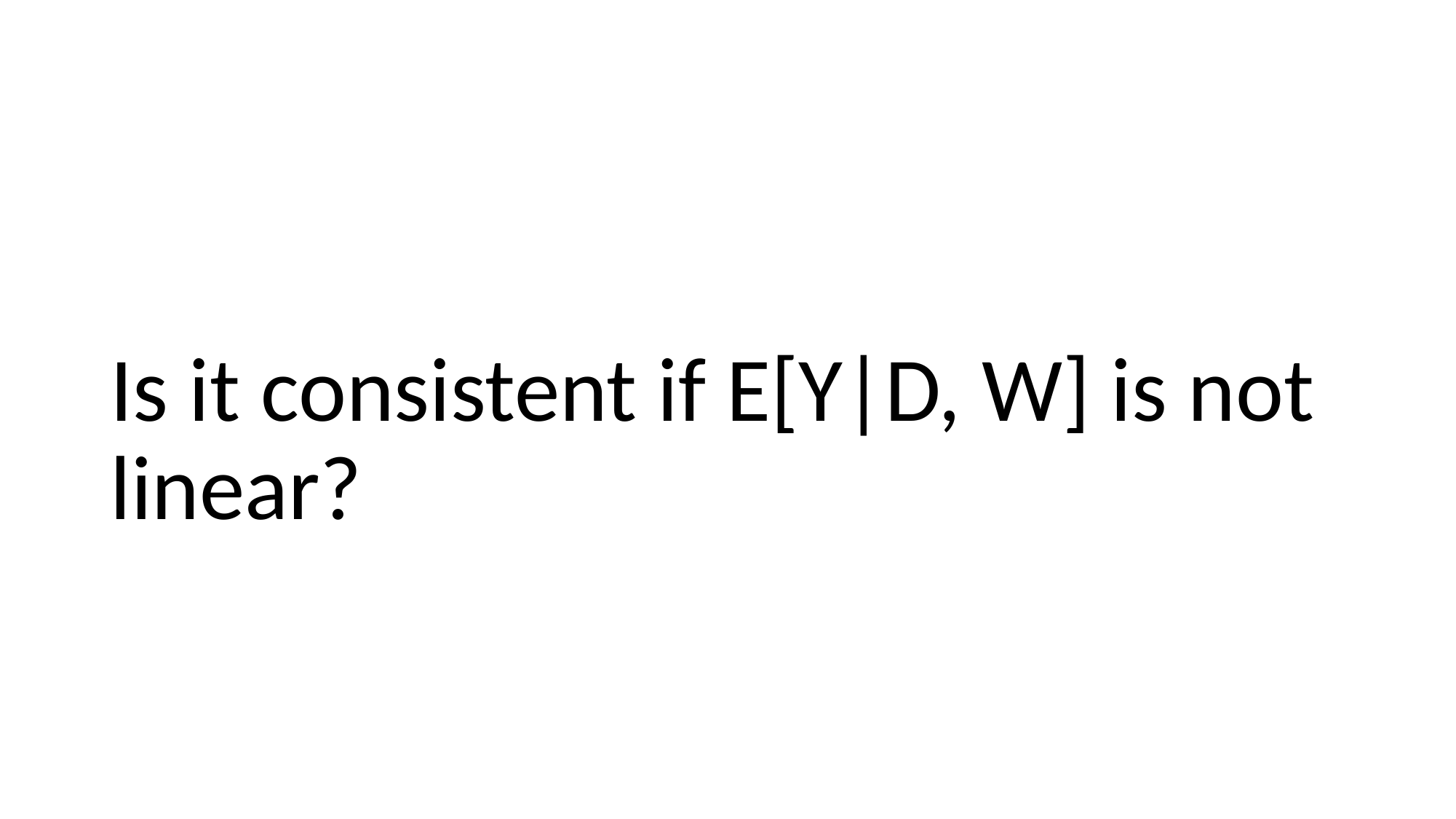

# Is it consistent if E[Y|D, W] is not linear?